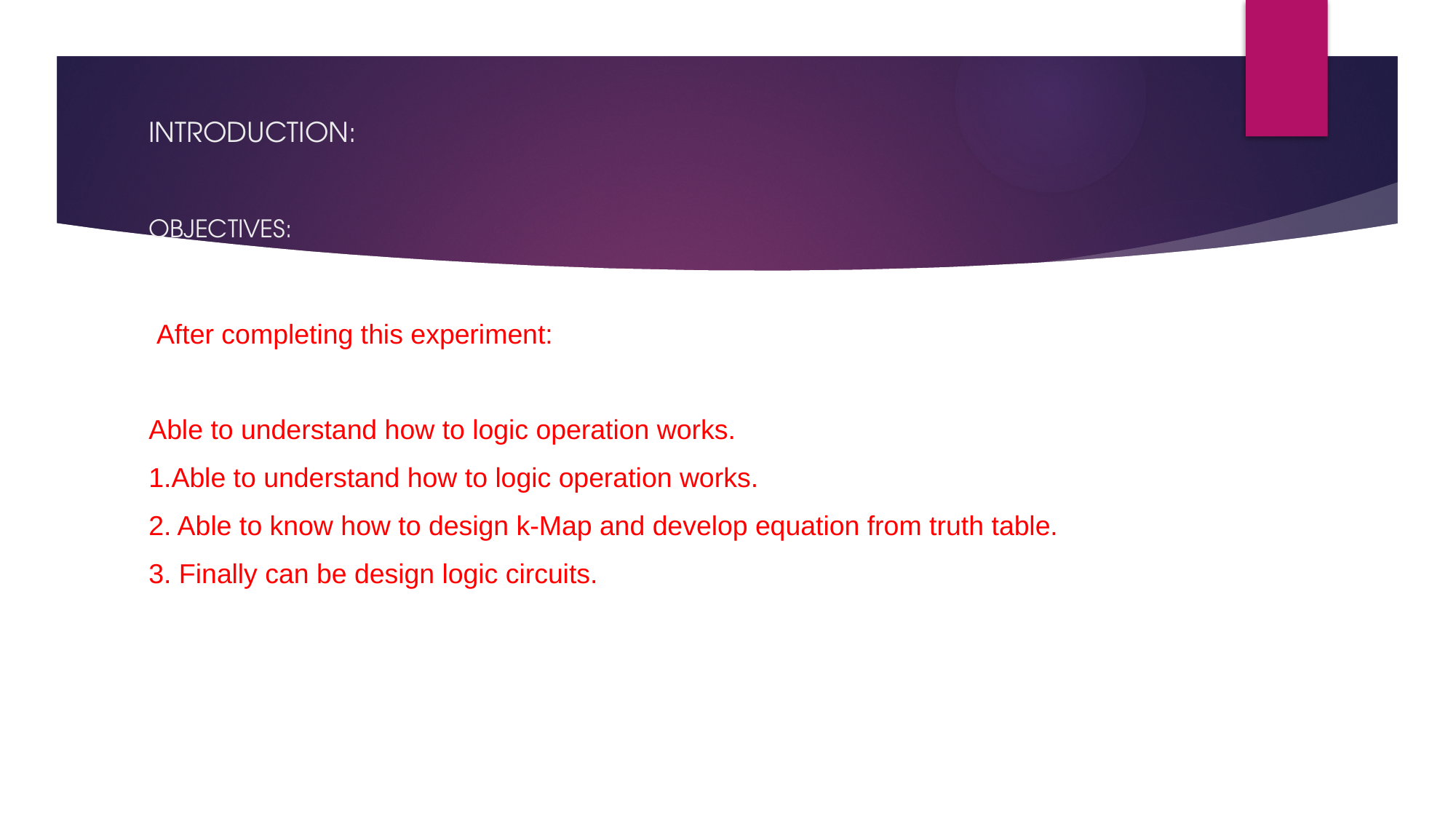

# INTRODUCTION: OBJECTIVES:
 After completing this experiment:

Able to understand how to logic operation works.
1.Able to understand how to logic operation works.
2. Able to know how to design k-Map and develop equation from truth table.
3. Finally can be design logic circuits.